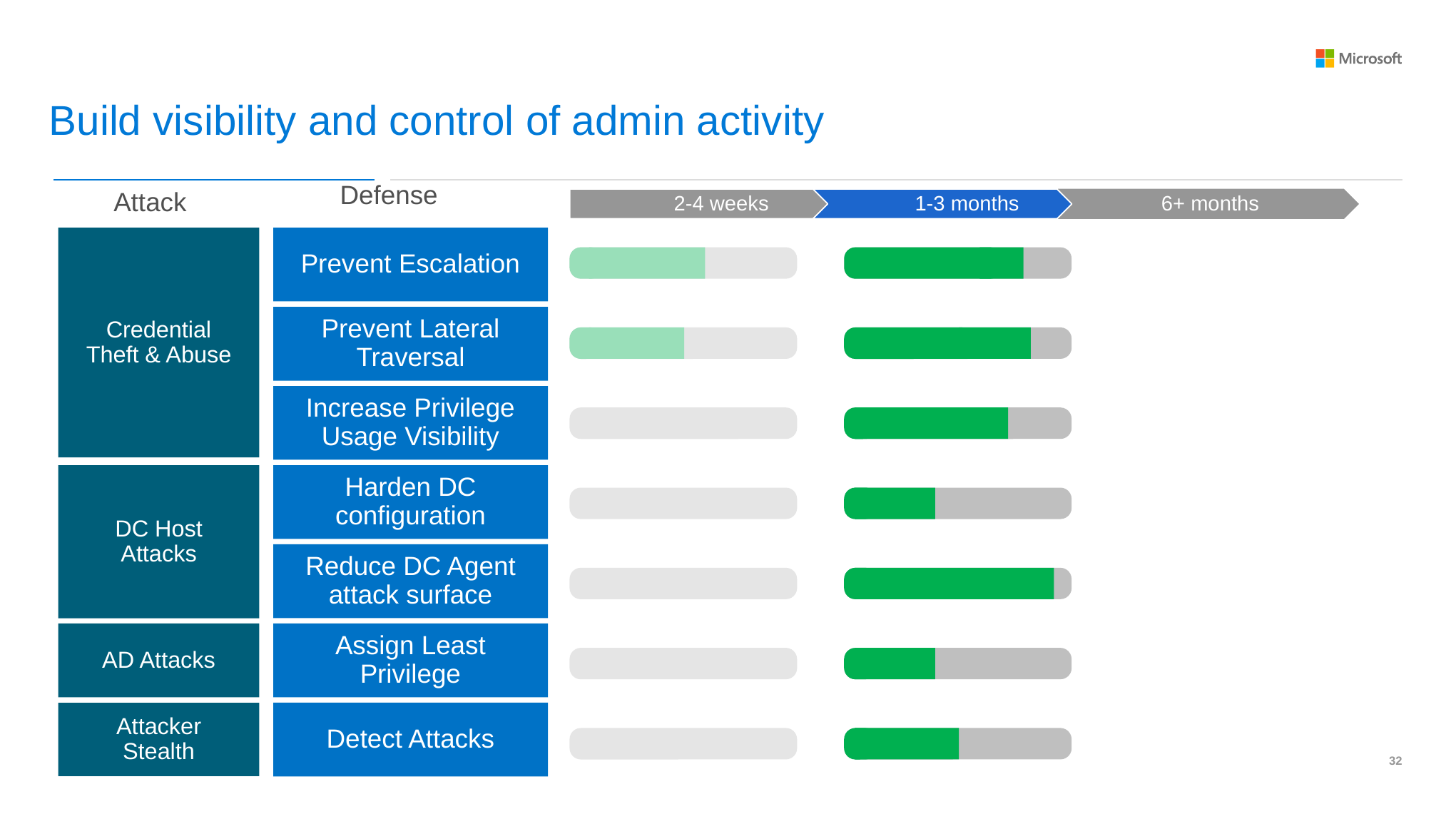

Build visibility and control of admin activity
2-4 weeks
1-3 months
6+ months

Defense
Attack
Prevent Escalation
Credential Theft & Abuse

Prevent Lateral Traversal

Increase Privilege Usage Visibility

Harden DC configuration
DC Host Attacks

Reduce DC Agent attack surface

AD Attacks
Assign Least Privilege

Attacker Stealth
Detect Attacks

32